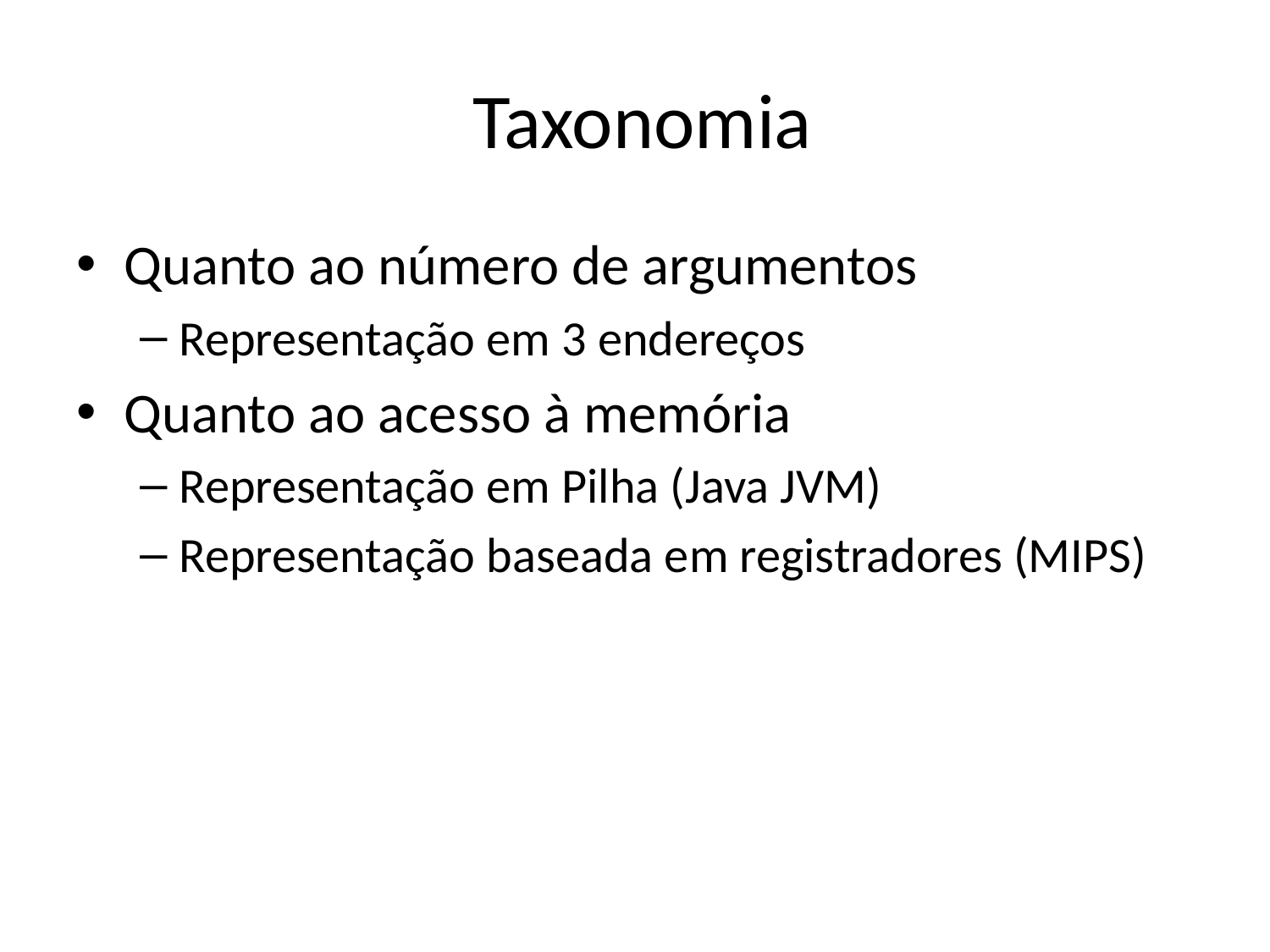

# Taxonomia
Quanto ao número de argumentos
Representação em 3 endereços
Quanto ao acesso à memória
Representação em Pilha (Java JVM)
Representação baseada em registradores (MIPS)